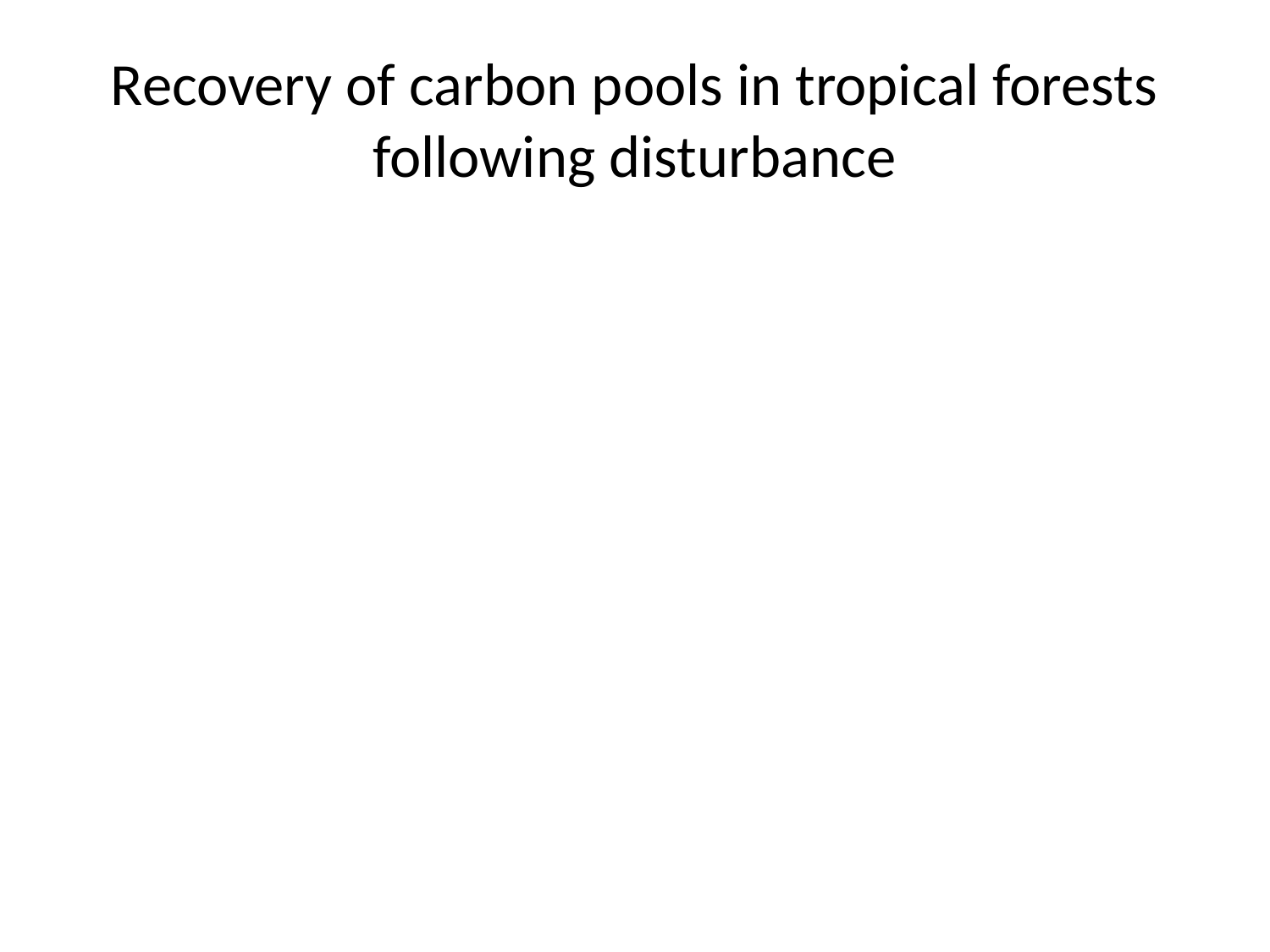

# Recovery of carbon pools in tropical forests following disturbance